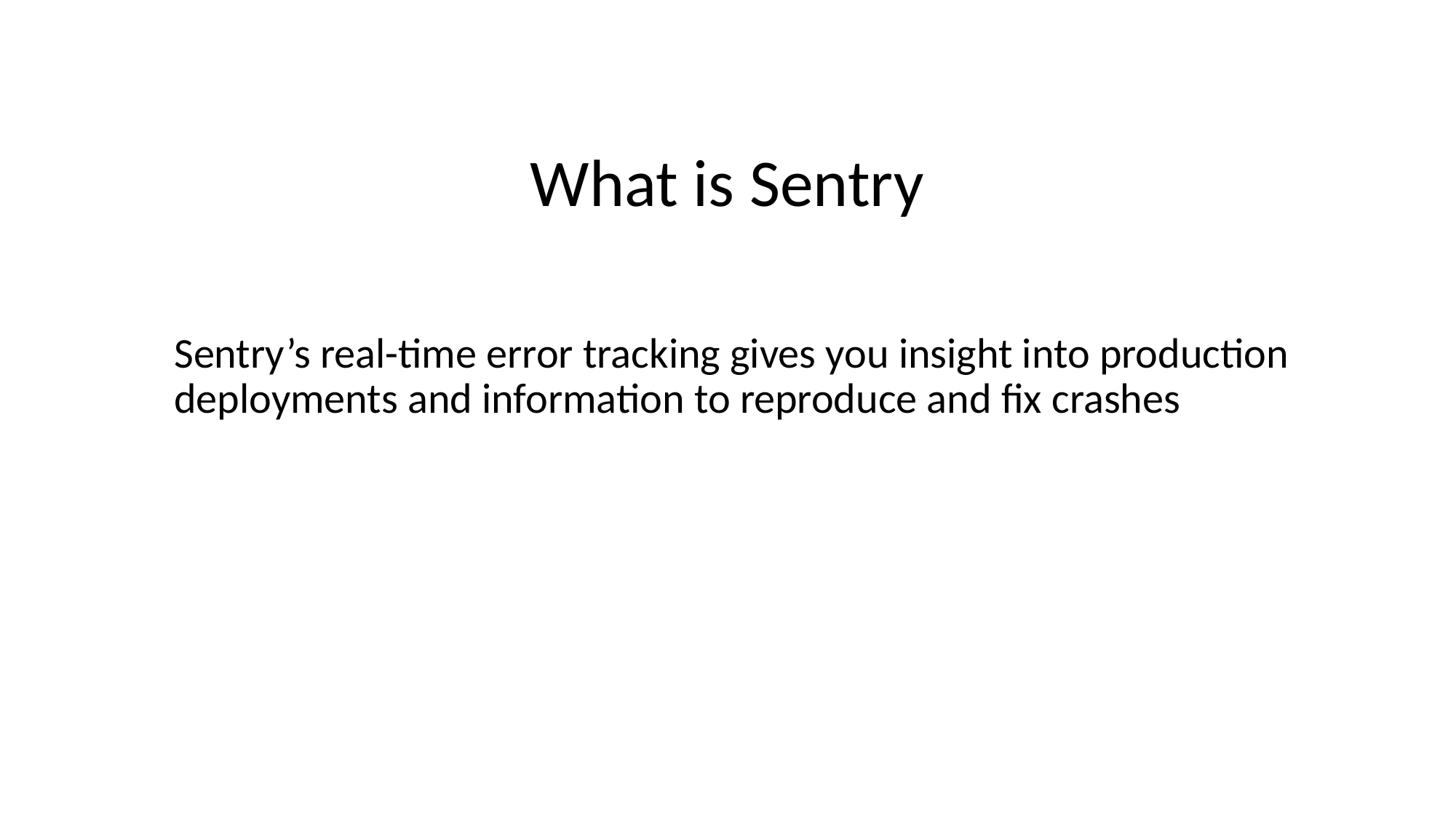

What is Sentry
Sentry’s real-time error tracking gives you insight into production deployments and information to reproduce and fix crashes